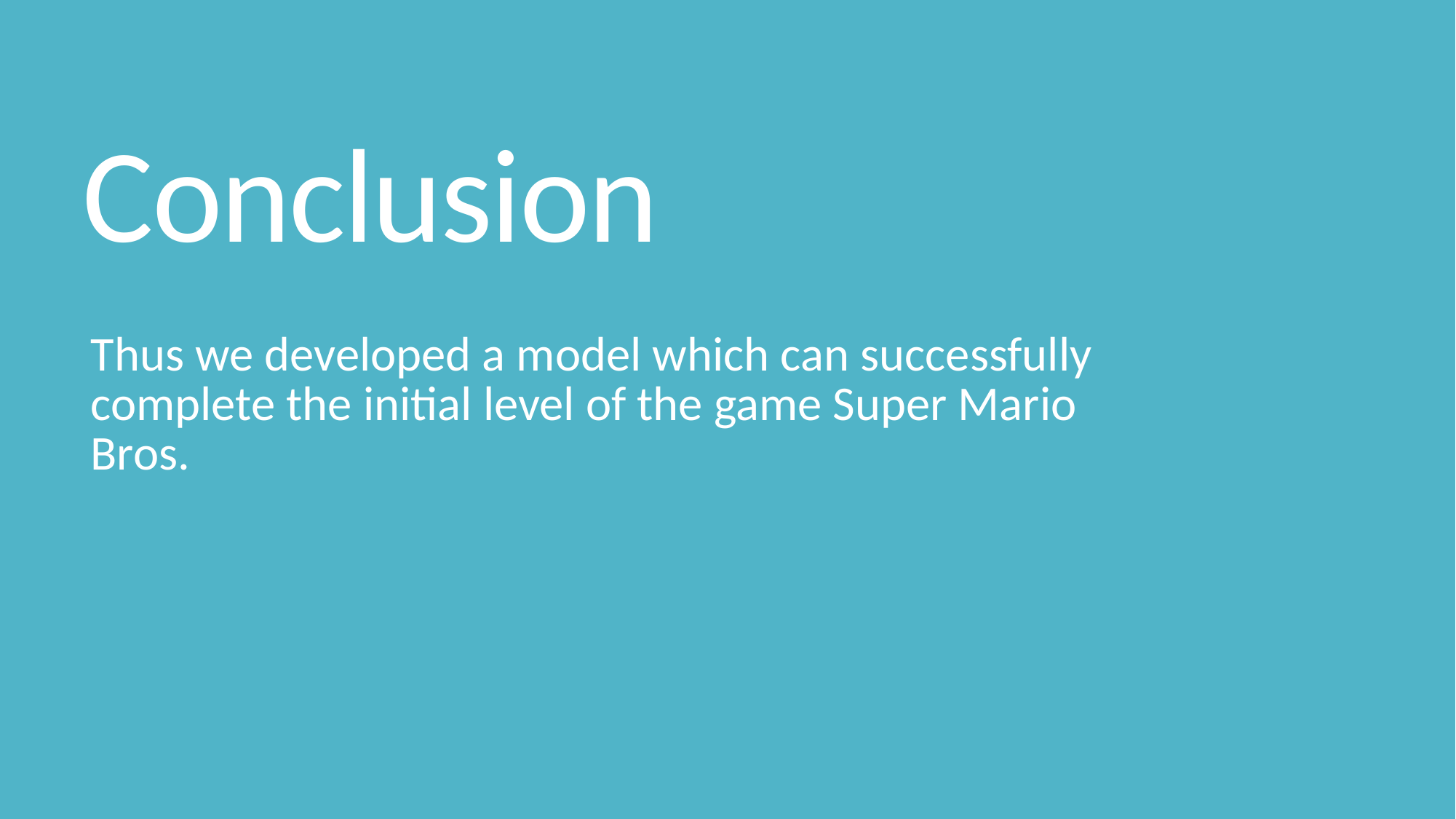

# Conclusion
Thus we developed a model which can successfully complete the initial level of the game Super Mario Bros.